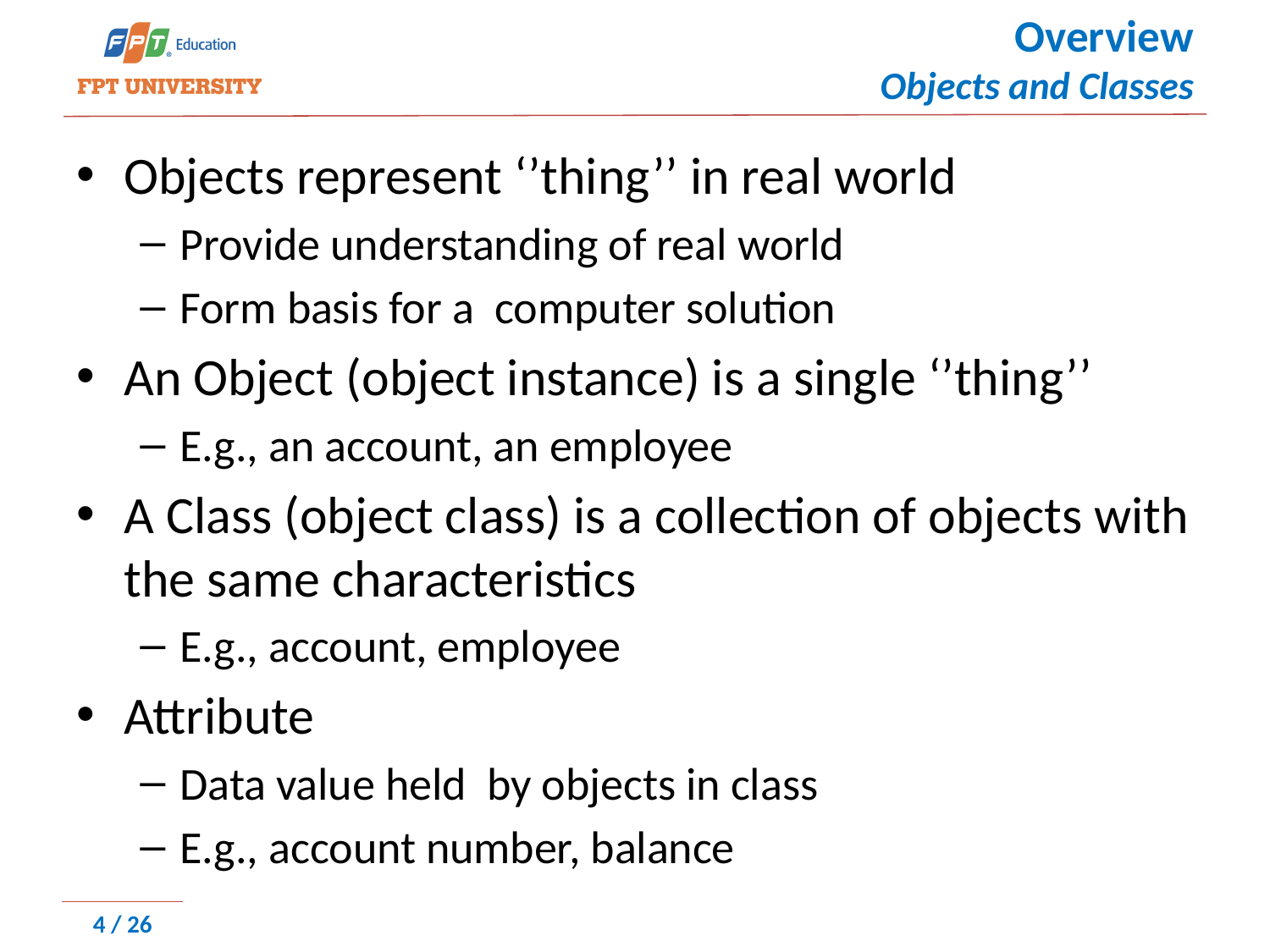

# Overview Objects and Classes
Objects represent ‘’thing’’ in real world
Provide understanding of real world
Form basis for a  computer solution
An Object (object instance) is a single ‘’thing’’
E.g., an account, an employee
A Class (object class) is a collection of objects with the same characteristics
E.g., account, employee
Attribute
Data value held  by objects in class
E.g., account number, balance